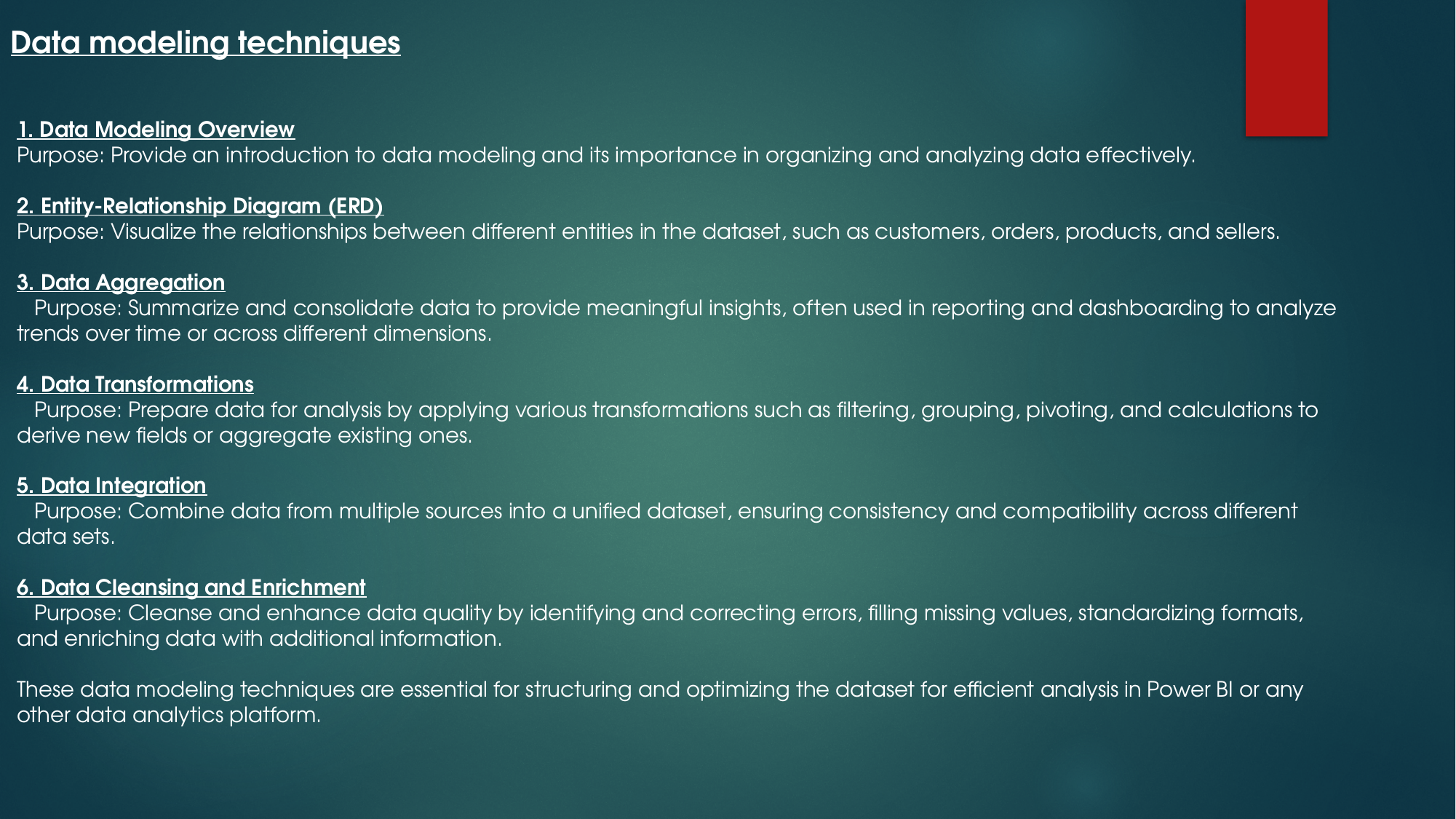

Data modeling techniques
1. Data Modeling Overview
Purpose: Provide an introduction to data modeling and its importance in organizing and analyzing data effectively.

2. Entity-Relationship Diagram (ERD)
Purpose: Visualize the relationships between different entities in the dataset, such as customers, orders, products, and sellers.

3. Data Aggregation
   Purpose: Summarize and consolidate data to provide meaningful insights, often used in reporting and dashboarding to analyze trends over time or across different dimensions.

4. Data Transformations
   Purpose: Prepare data for analysis by applying various transformations such as filtering, grouping, pivoting, and calculations to derive new fields or aggregate existing ones.

5. Data Integration
   Purpose: Combine data from multiple sources into a unified dataset, ensuring consistency and compatibility across different data sets.

6. Data Cleansing and Enrichment
   Purpose: Cleanse and enhance data quality by identifying and correcting errors, filling missing values, standardizing formats, and enriching data with additional information.

These data modeling techniques are essential for structuring and optimizing the dataset for efficient analysis in Power BI or any other data analytics platform.